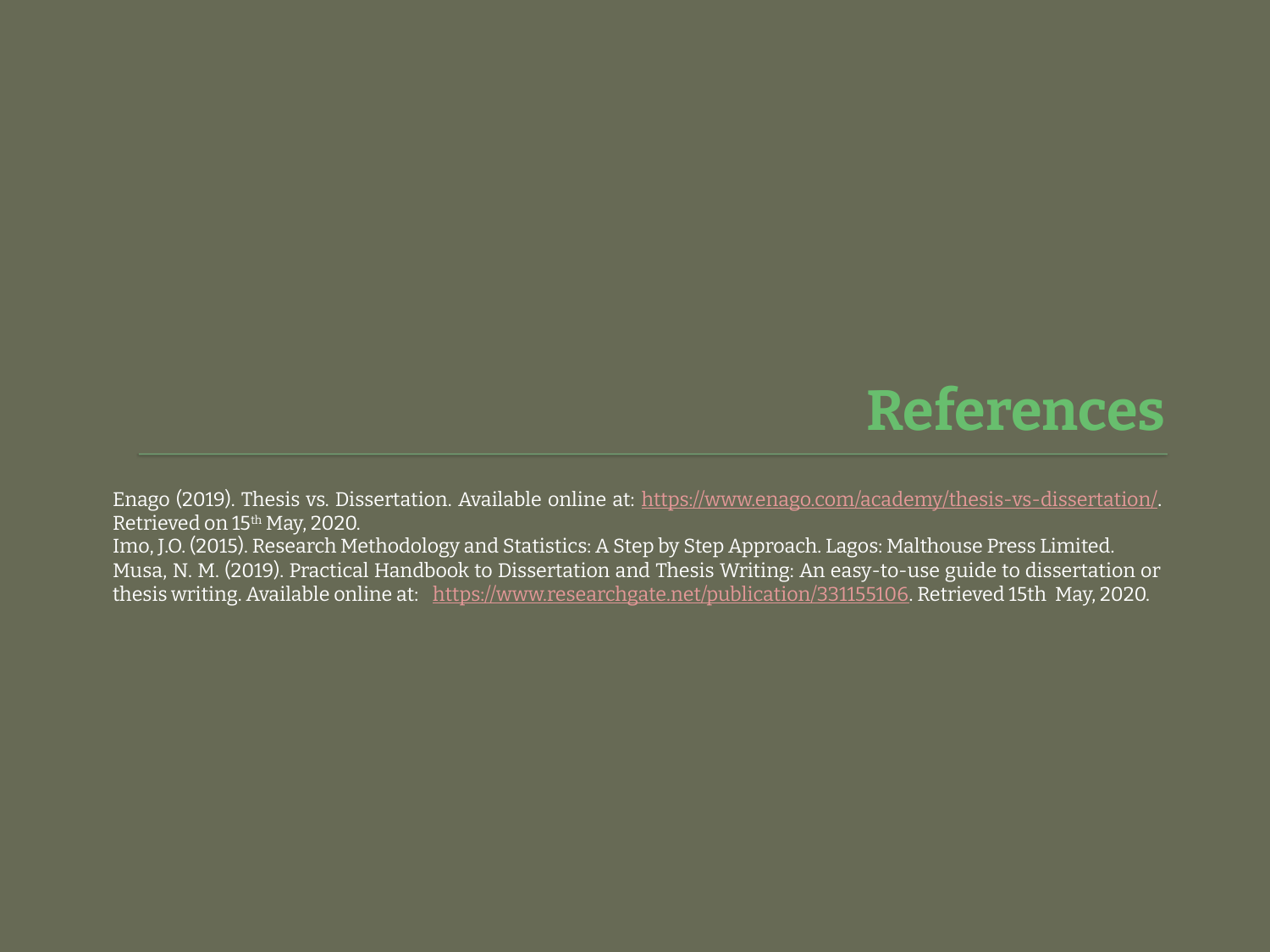

# References

Enago (2019). Thesis vs. Dissertation. Available online at: https://www.enago.com/academy/thesis-vs-dissertation/. Retrieved on 15th May, 2020.
Imo, J.O. (2015). Research Methodology and Statistics: A Step by Step Approach. Lagos: Malthouse Press Limited.
Musa, N. M. (2019). Practical Handbook to Dissertation and Thesis Writing: An easy-to-use guide to dissertation or thesis writing. Available online at: 	https://www.researchgate.net/publication/331155106. Retrieved 15th 	May, 2020.